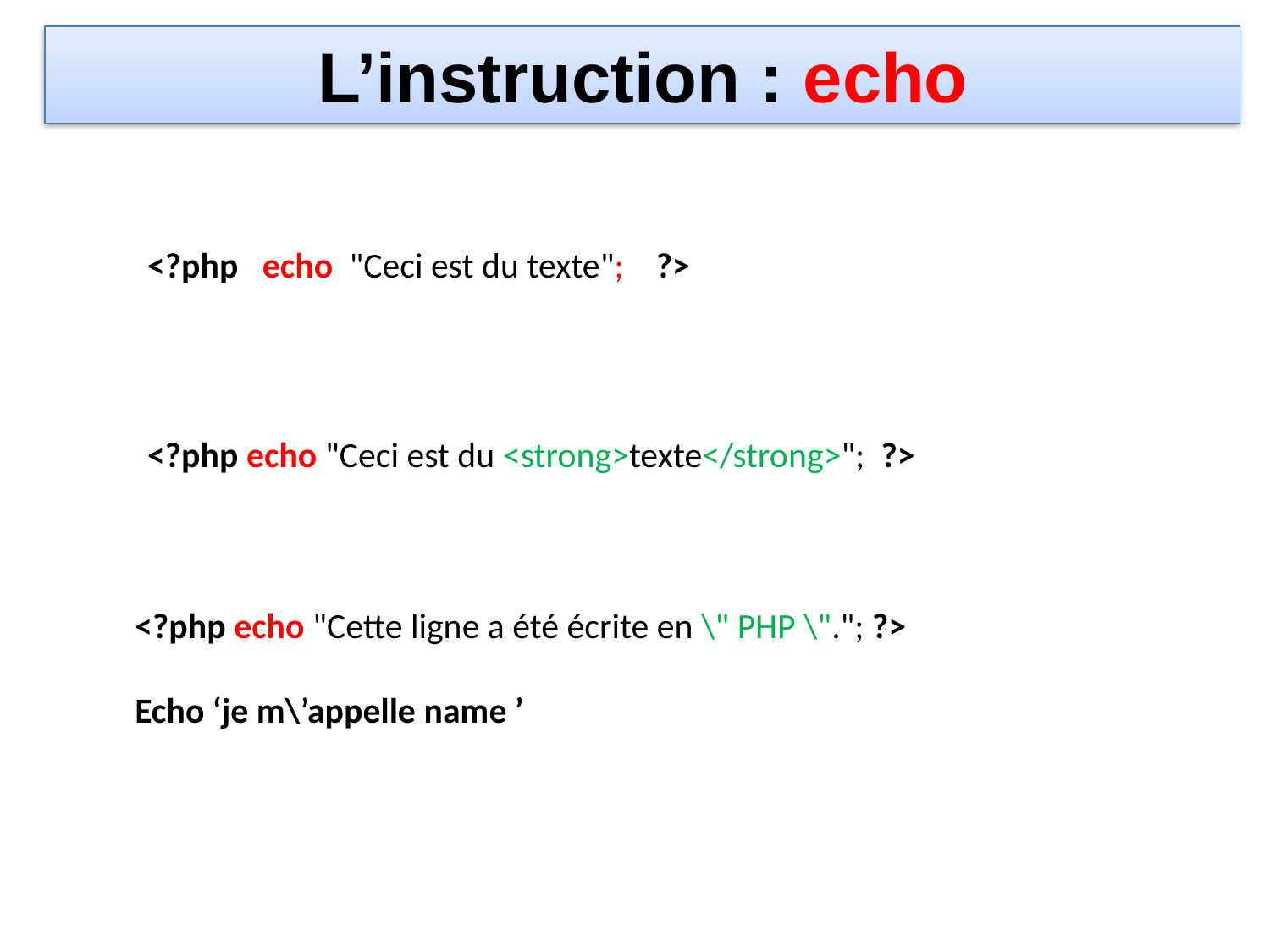

L’instruction : echo
<?php   echo  "Ceci est du texte";    ?>
<?php echo "Ceci est du <strong>texte</strong>";  ?>
<?php echo "Cette ligne a été écrite en \" PHP \"."; ?>

Echo ‘je m\’appelle name ’